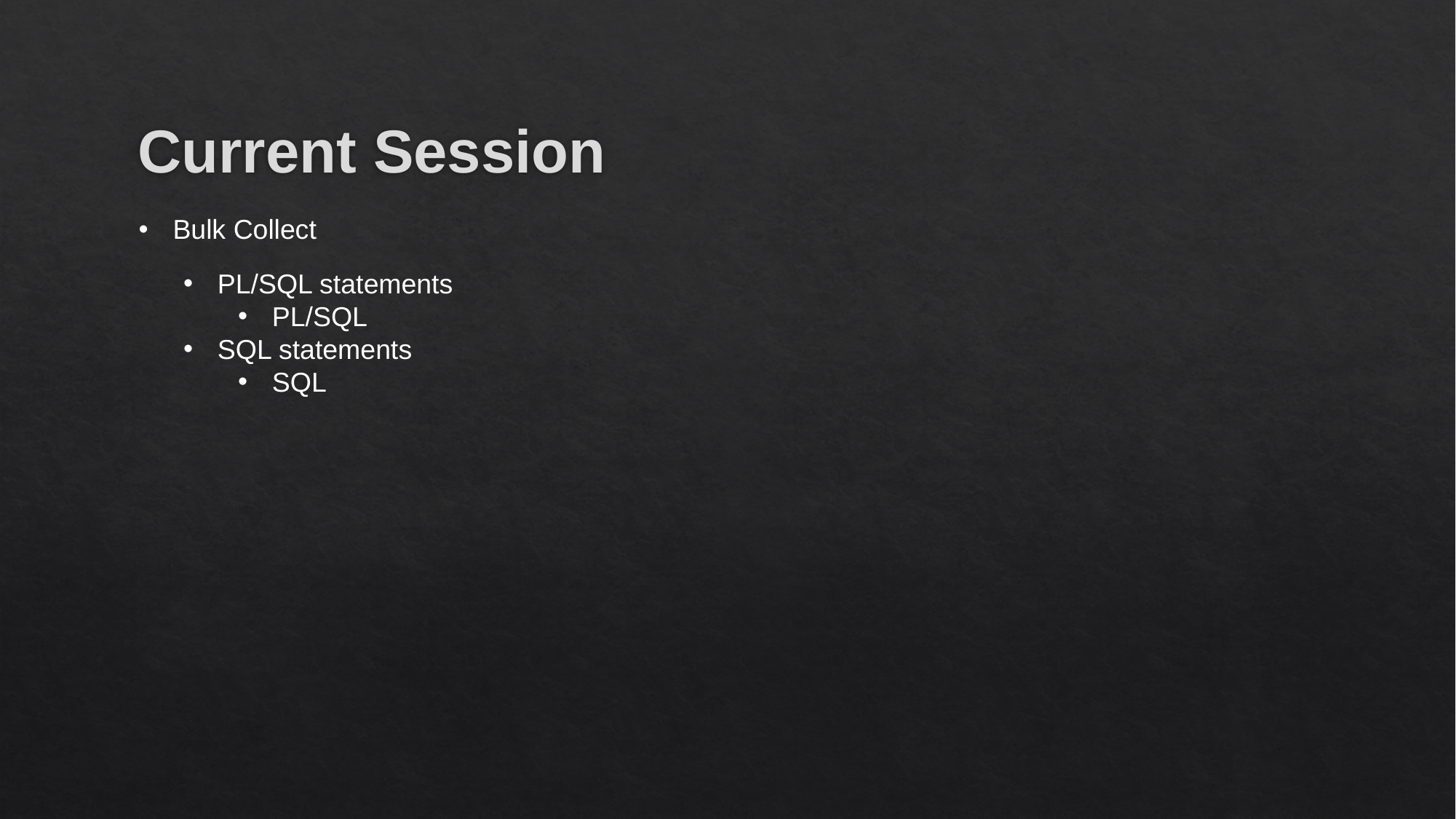

Current Session
Bulk Collect
PL/SQL statements
PL/SQL
SQL statements
SQL